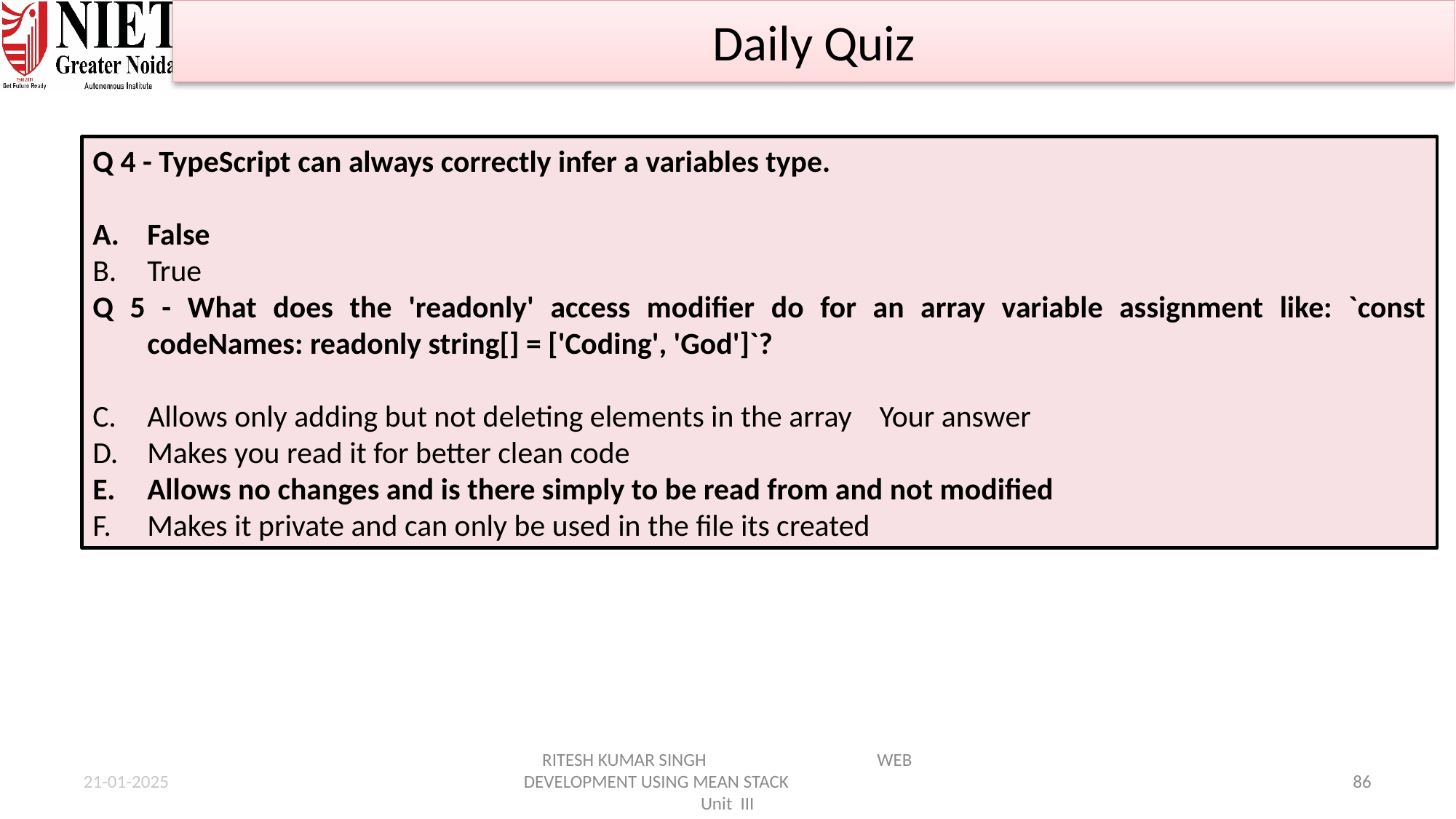

Daily Quiz
Q 4 - TypeScript can always correctly infer a variables type.

False
True
Q 5 - What does the 'readonly' access modifier do for an array variable assignment like: `const codeNames: readonly string[] = ['Coding', 'God']`?

Allows only adding but not deleting elements in the array    Your answer
Makes you read it for better clean code
Allows no changes and is there simply to be read from and not modified
Makes it private and can only be used in the file its created

21-01-2025
RITESH KUMAR SINGH                                         WEB DEVELOPMENT USING MEAN STACK                                   Unit  III
86